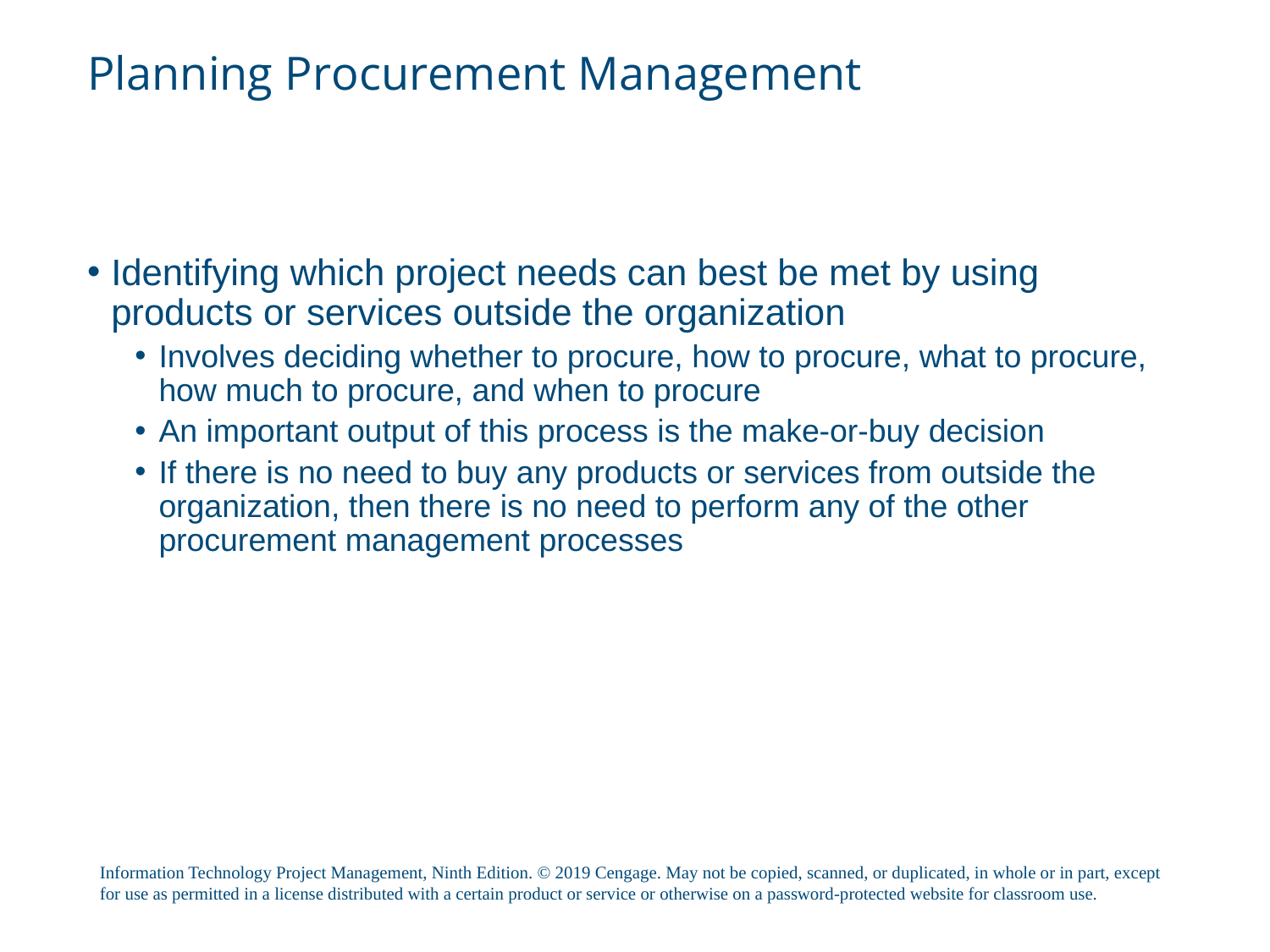

# Planning Procurement Management
Identifying which project needs can best be met by using products or services outside the organization
Involves deciding whether to procure, how to procure, what to procure, how much to procure, and when to procure
An important output of this process is the make-or-buy decision
If there is no need to buy any products or services from outside the organization, then there is no need to perform any of the other procurement management processes
Information Technology Project Management, Ninth Edition. © 2019 Cengage. May not be copied, scanned, or duplicated, in whole or in part, except for use as permitted in a license distributed with a certain product or service or otherwise on a password-protected website for classroom use.